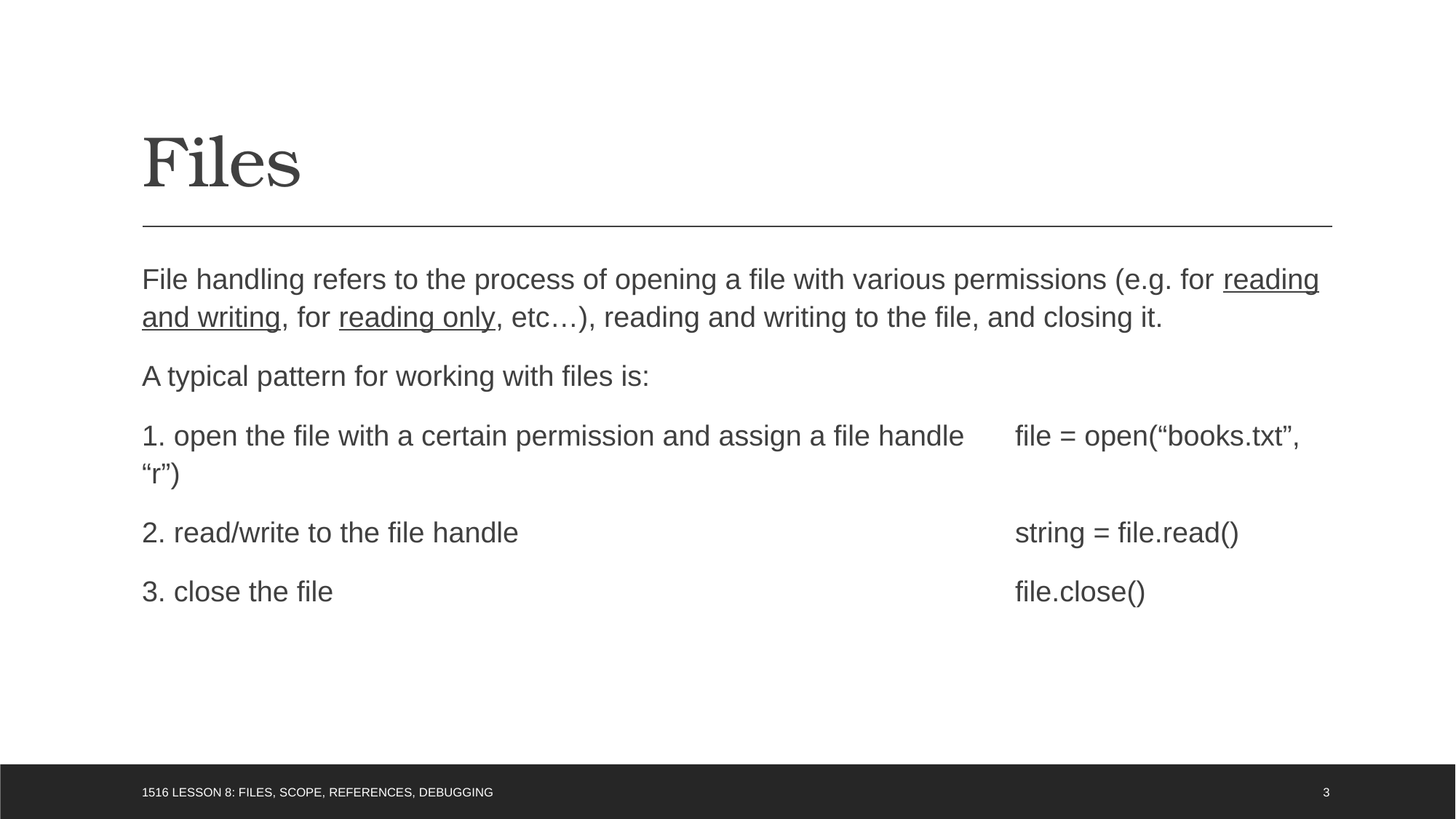

# Files
File handling refers to the process of opening a file with various permissions (e.g. for reading and writing, for reading only, etc…), reading and writing to the file, and closing it.
A typical pattern for working with files is:
1. open the file with a certain permission and assign a file handle	file = open(“books.txt”, “r”)
2. read/write to the file handle					string = file.read()
3. close the file							file.close()
1516 Lesson 8: Files, Scope, References, Debugging
3